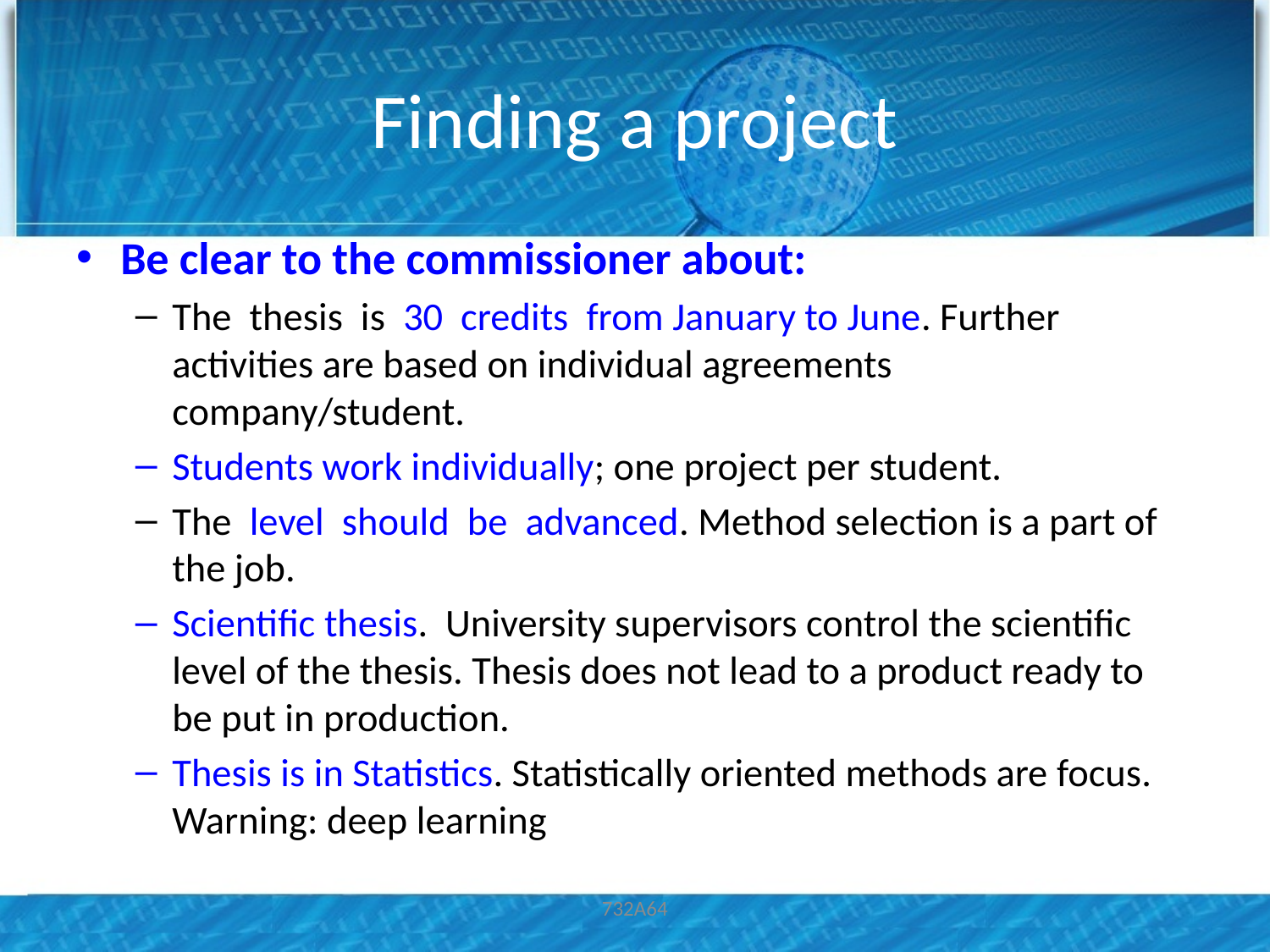

# Finding a project
Be clear to the commissioner about:
The  thesis  is  30  credits  from January to June. Further activities are based on individual agreements company/student.
Students work individually; one project per student.
The  level  should  be  advanced. Method selection is a part of the job.
Scientific thesis.  University supervisors control the scientific level of the thesis. Thesis does not lead to a product ready to be put in production.
Thesis is in Statistics. Statistically oriented methods are focus. Warning: deep learning
732A64